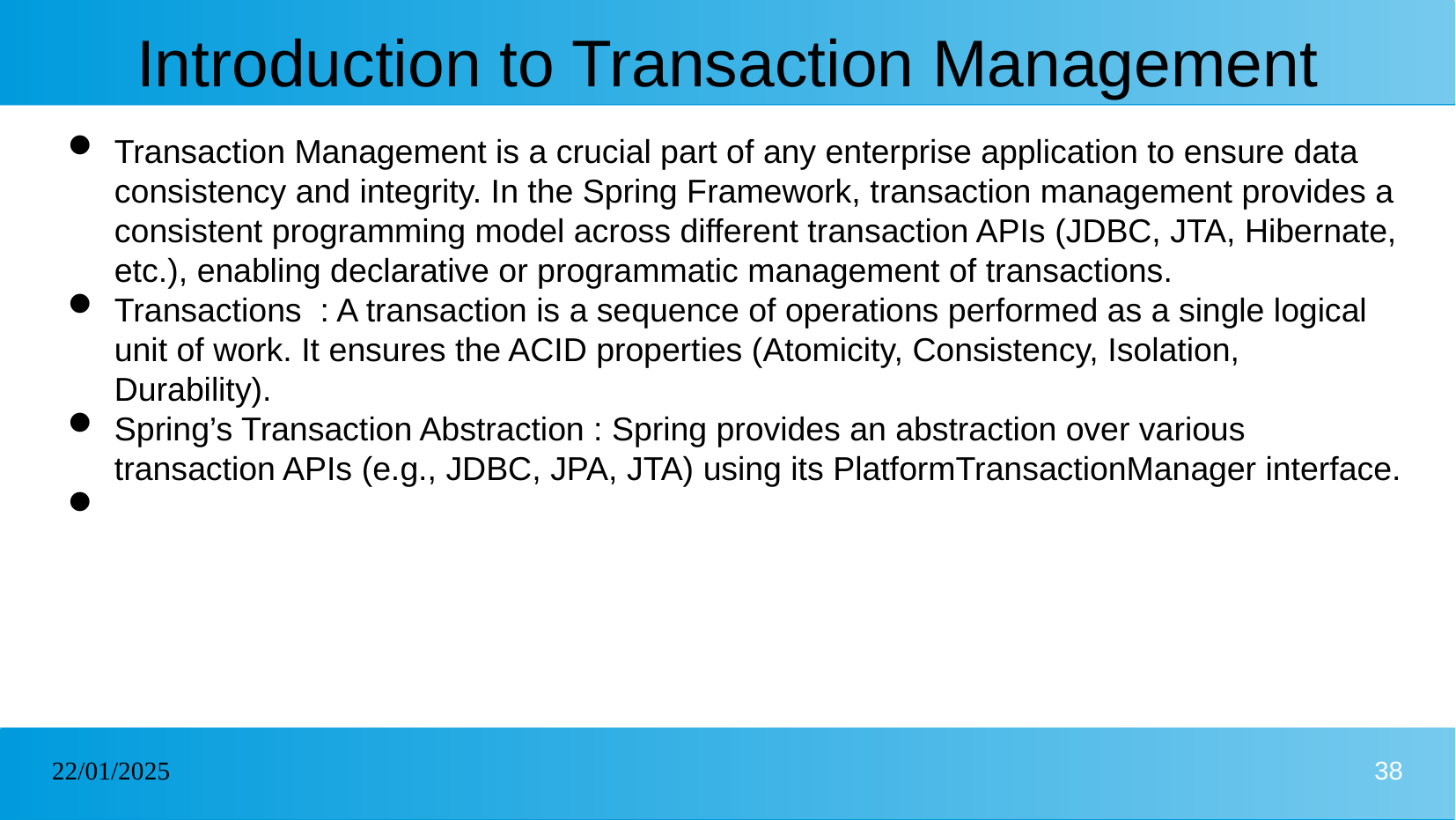

# Introduction to Transaction Management
Transaction Management is a crucial part of any enterprise application to ensure data consistency and integrity. In the Spring Framework, transaction management provides a consistent programming model across different transaction APIs (JDBC, JTA, Hibernate, etc.), enabling declarative or programmatic management of transactions.
Transactions  : A transaction is a sequence of operations performed as a single logical unit of work. It ensures the ACID properties (Atomicity, Consistency, Isolation, Durability).
Spring’s Transaction Abstraction : Spring provides an abstraction over various transaction APIs (e.g., JDBC, JPA, JTA) using its PlatformTransactionManager interface.

22/01/2025
38